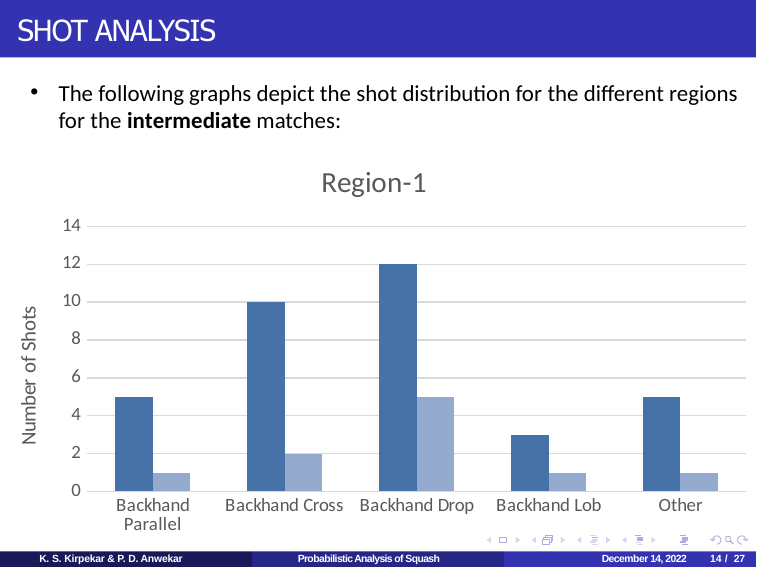

# SHOT ANALYSIS
The following graphs depict the shot distribution for the different regions for the intermediate matches:

### Chart: Region-1

| Category | Successful Shot | Unsuccessful Shot |
|---|---|---|
| Backhand Parallel | 5.0 | 1.0 |
| Backhand Cross | 10.0 | 2.0 |
| Backhand Drop | 12.0 | 5.0 |
| Backhand Lob | 3.0 | 1.0 |
| Other | 5.0 | 1.0 |

K. S. Kirpekar & P. D. Anwekar
Probabilistic Analysis of Squash
December 14, 2022
14 / 27